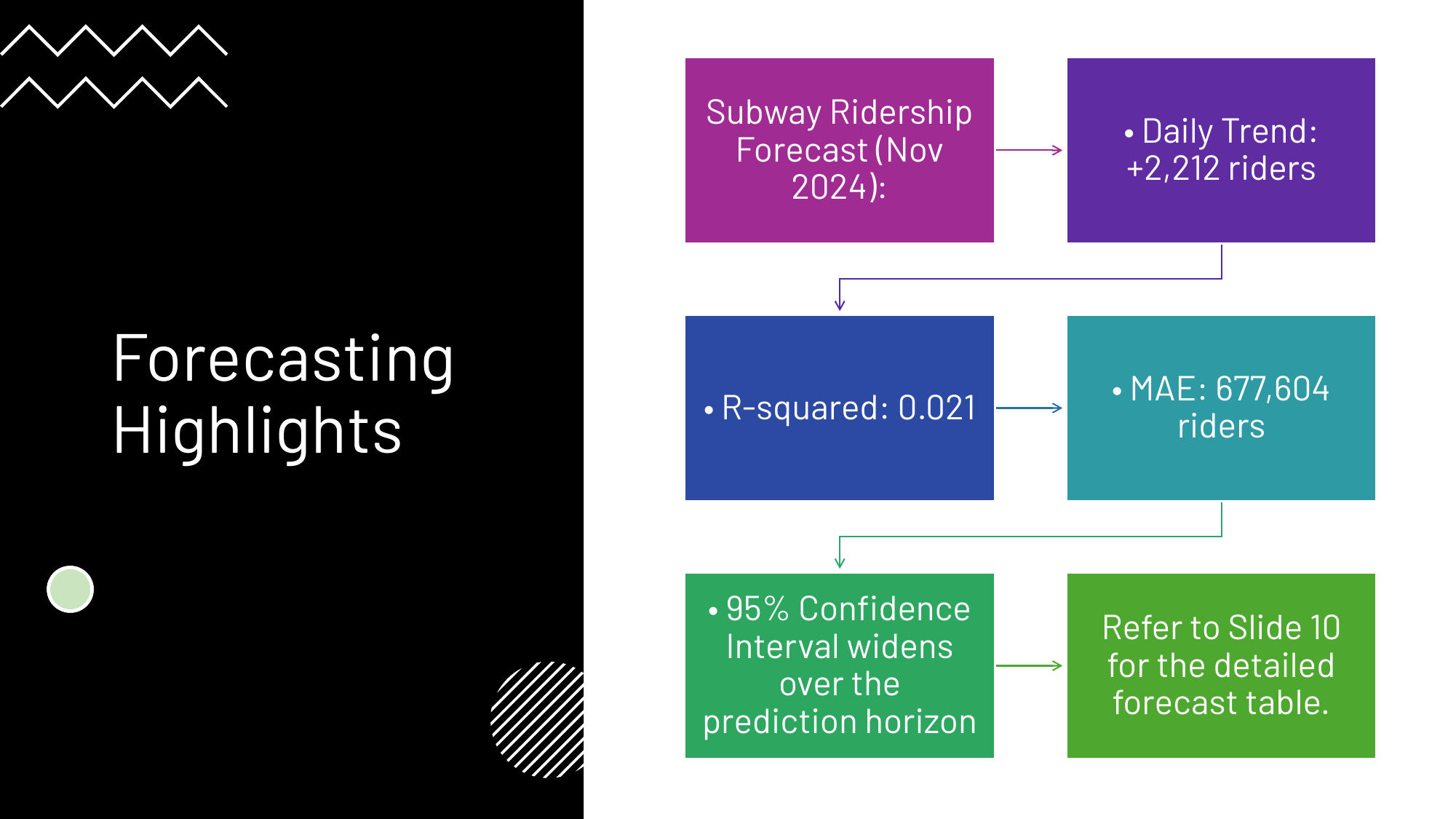

Subway Ridership Forecast (Nov 2024):

• Daily Trend: +2,212 riders

• R-squared: 0.021

• MAE: 677,604 riders

• 95% Confidence Interval widens over the prediction horizon
Refer to Slide 10 for the detailed forecast table.
# Forecasting Highlights